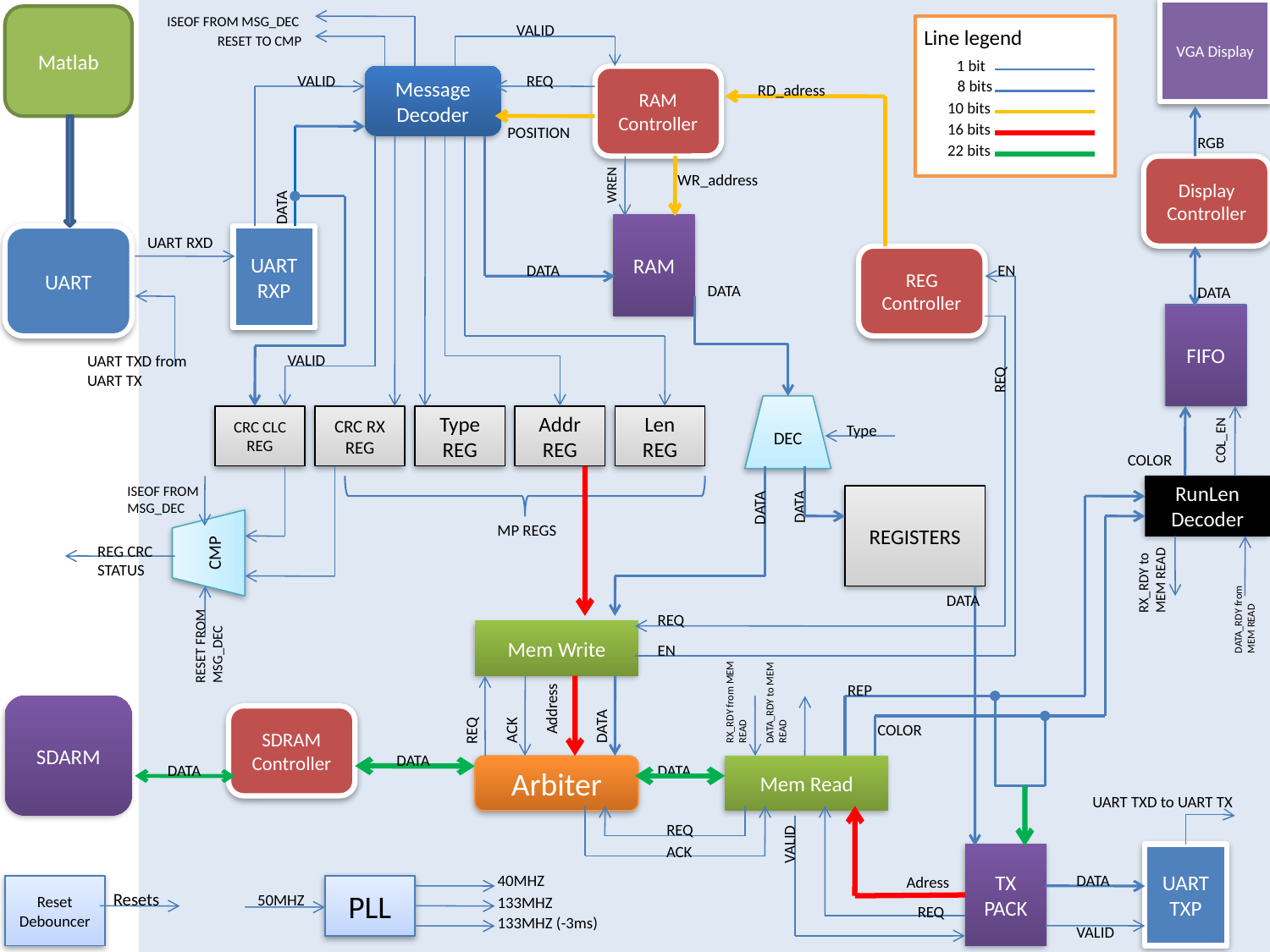

VGA Display
Matlab
ISEOF FROM MSG_DEC
VALID

Line legend
RESET TO CMP
1 bit
VALID
REQ
Message Decoder
RAM Controller
8 bits
RD_adress
10 bits
16 bits

POSITION
RGB
22 bits
Display Controller
WR_address
WREN
DATA
RAM
UART
UART RXD
UART RXP
REG Controller
DATA
EN
DATA
DATA
FIFO

VALID
UART TXD from UART TX
REQ
DEC
CRC CLC REG
CRC RX REG
Type REG
Addr REG
Len REG
Type
COL_EN
COLOR
ISEOF FROM MSG_DEC
RunLen Decoder
DATA
DATA
REGISTERS
MP REGS
CMP
REG CRC STATUS
RX_RDY to MEM READ
DATA
DATA_RDY from MEM READ
REQ
RESET FROM MSG_DEC
Mem Write
EN
REP
RX_RDY from MEM READ
DATA_RDY to MEM READ
Address
SDARM
ACK
DATA
REQ
SDRAM Controller
COLOR
DATA
DATA
DATA
Arbiter
Mem Read
UART TXD to UART TX
REQ
VALID
ACK
TX PACK
UART TXP
DATA
40MHZ
Adress
Reset Debouncer
PLL
Resets
50MHZ
133MHZ
REQ
133MHZ (-3ms)
VALID